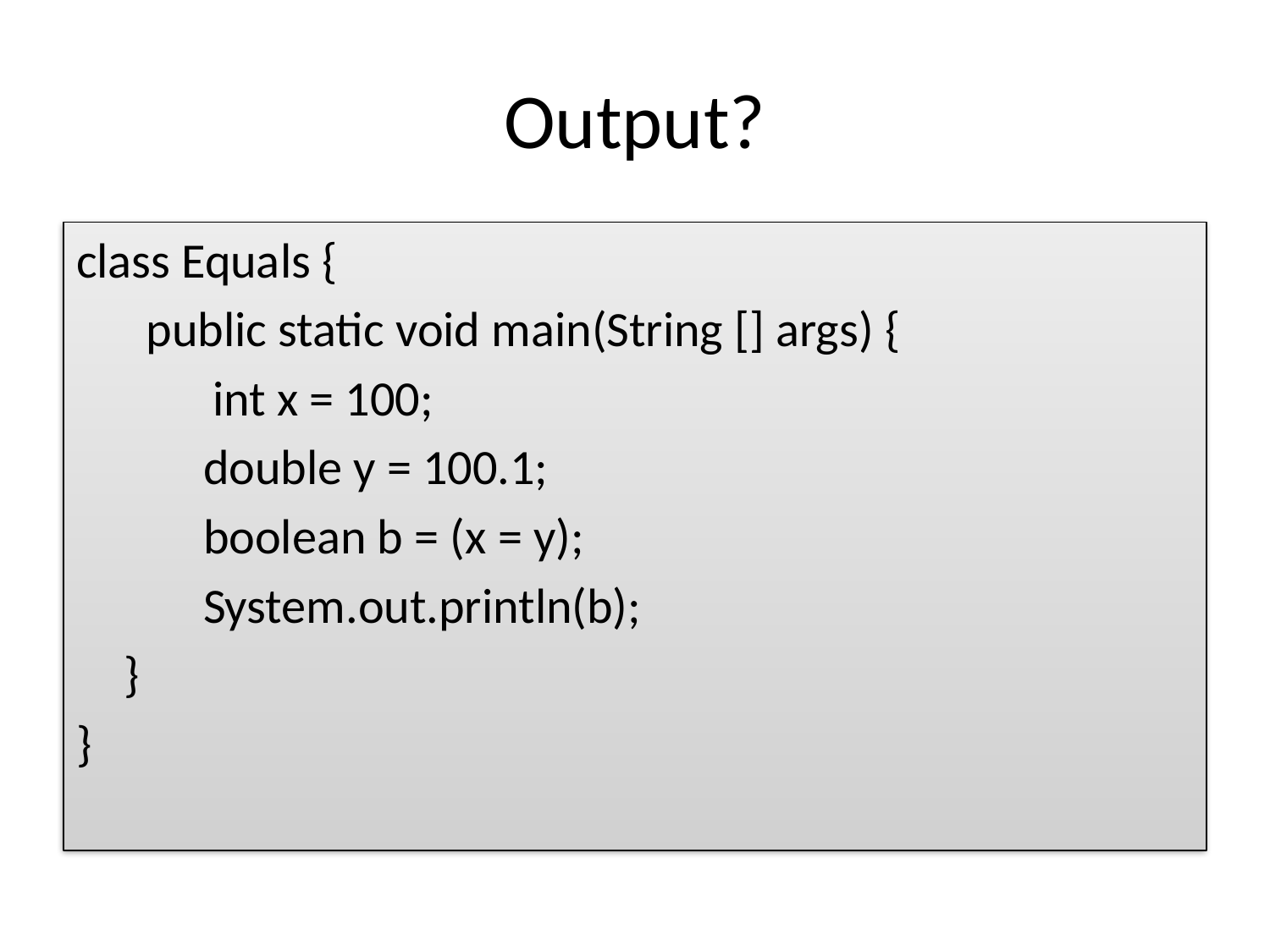

# Output?
class Equals {
	  public static void main(String [] args) {
 int x = 100;
double y = 100.1;
boolean b = (x = y);
System.out.println(b);
	}
}